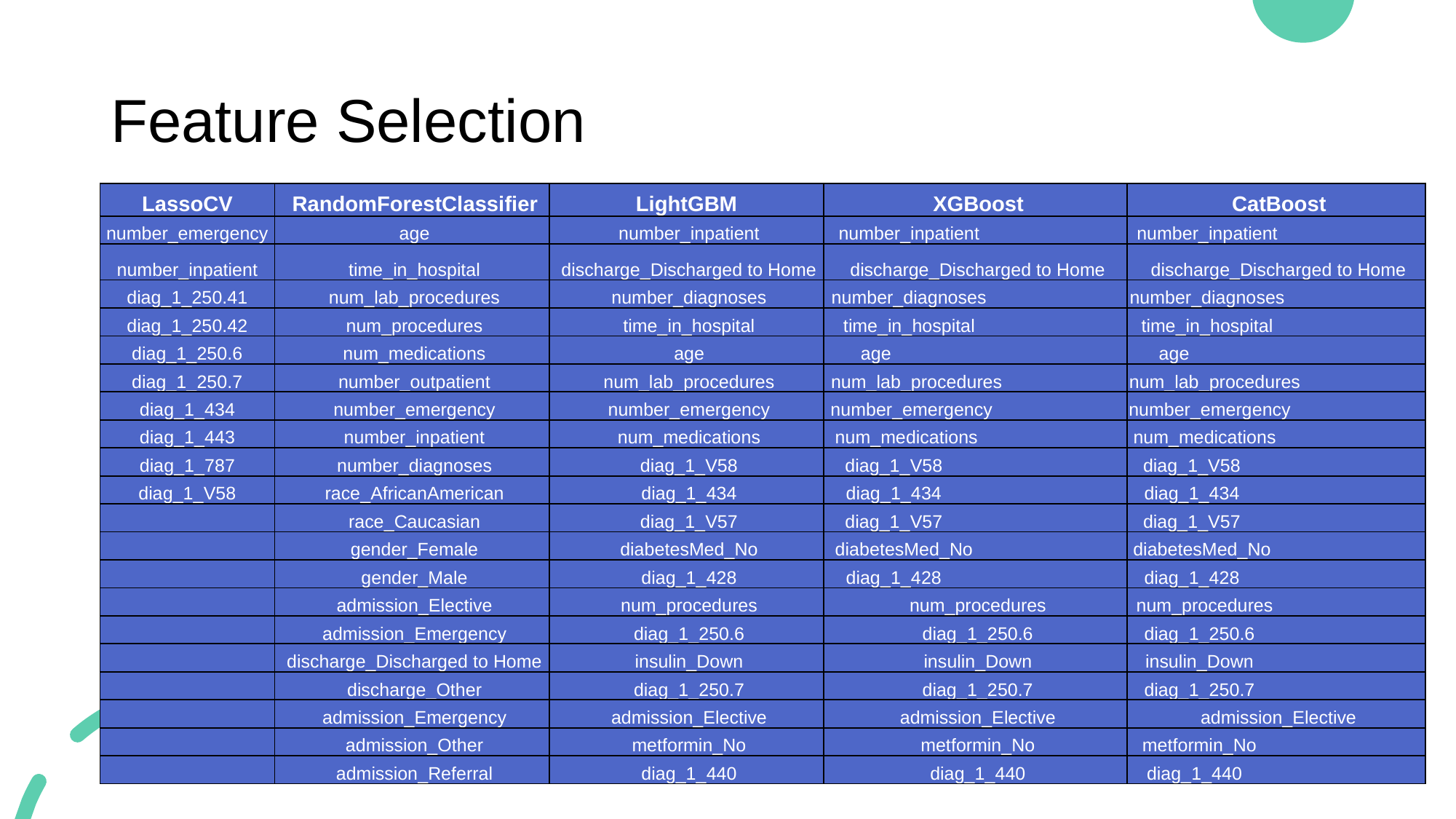

# Feature Selection
| LassoCV | RandomForestClassifier | LightGBM | XGBoost | CatBoost |
| --- | --- | --- | --- | --- |
| number\_emergency | age | number\_inpatient | number\_inpatient | number\_inpatient |
| number\_inpatient | time\_in\_hospital | discharge\_Discharged to Home | discharge\_Discharged to Home | discharge\_Discharged to Home |
| diag\_1\_250.41 | num\_lab\_procedures | number\_diagnoses | number\_diagnoses | number\_diagnoses |
| diag\_1\_250.42 | num\_procedures | time\_in\_hospital | time\_in\_hospital | time\_in\_hospital |
| diag\_1\_250.6 | num\_medications | age | age | age |
| diag\_1\_250.7 | number\_outpatient | num\_lab\_procedures | num\_lab\_procedures | num\_lab\_procedures |
| diag\_1\_434 | number\_emergency | number\_emergency | number\_emergency | number\_emergency |
| diag\_1\_443 | number\_inpatient | num\_medications | num\_medications | num\_medications |
| diag\_1\_787 | number\_diagnoses | diag\_1\_V58 | diag\_1\_V58 | diag\_1\_V58 |
| diag\_1\_V58 | race\_AfricanAmerican | diag\_1\_434 | diag\_1\_434 | diag\_1\_434 |
|  | race\_Caucasian | diag\_1\_V57 | diag\_1\_V57 | diag\_1\_V57 |
|  | gender\_Female | diabetesMed\_No | diabetesMed\_No | diabetesMed\_No |
|  | gender\_Male | diag\_1\_428 | diag\_1\_428 | diag\_1\_428 |
|  | admission\_Elective | num\_procedures | num\_procedures | num\_procedures |
|  | admission\_Emergency | diag\_1\_250.6 | diag\_1\_250.6 | diag\_1\_250.6 |
|  | discharge\_Discharged to Home | insulin\_Down | insulin\_Down | insulin\_Down |
|  | discharge\_Other | diag\_1\_250.7 | diag\_1\_250.7 | diag\_1\_250.7 |
|  | admission\_Emergency | admission\_Elective | admission\_Elective | admission\_Elective |
|  | admission\_Other | metformin\_No | metformin\_No | metformin\_No |
|  | admission\_Referral | diag\_1\_440 | diag\_1\_440 | diag\_1\_440 |